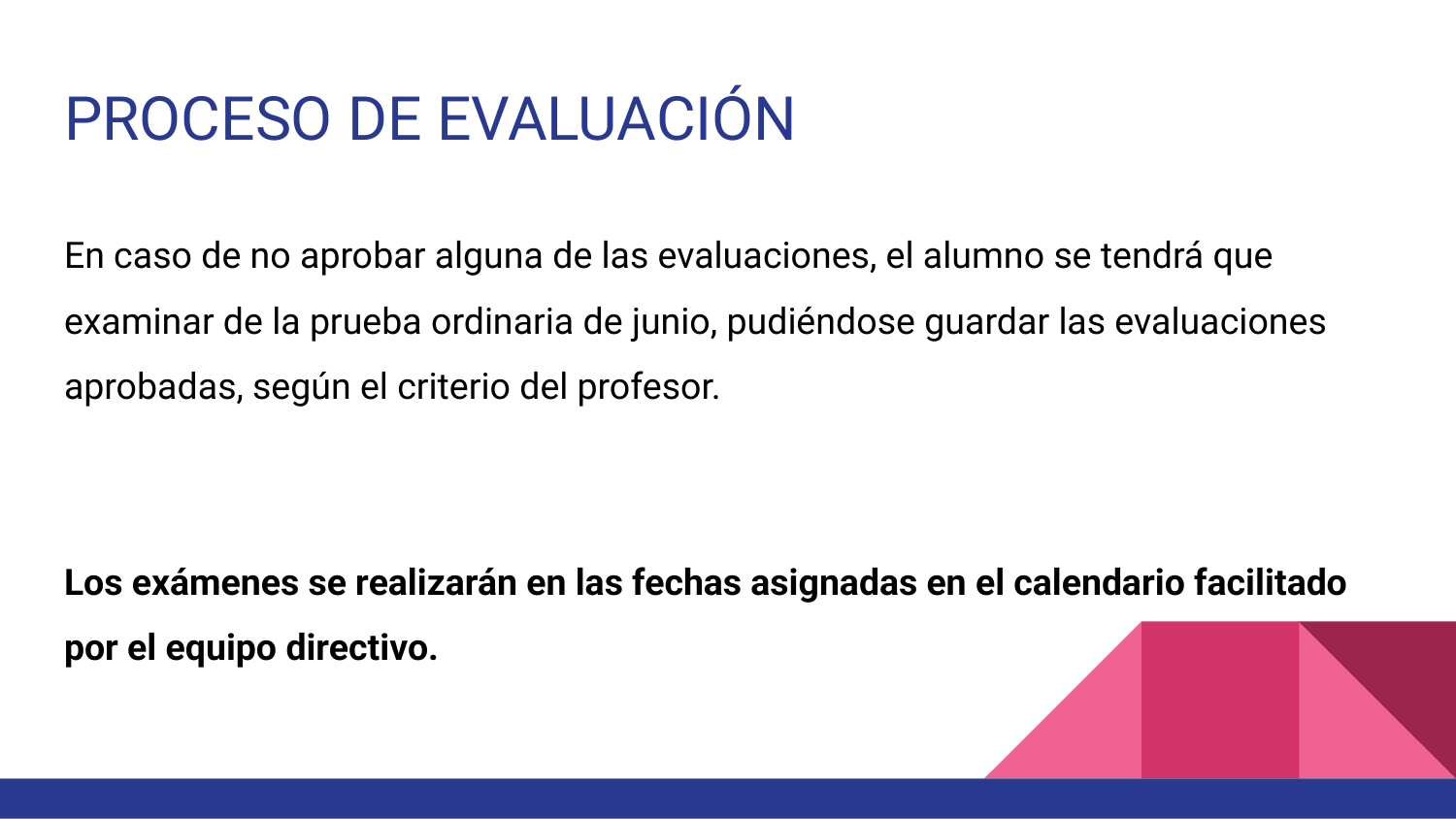

# PROCESO DE EVALUACIÓN

En caso de no aprobar alguna de las evaluaciones, el alumno se tendrá que examinar de la prueba ordinaria de junio, pudiéndose guardar las evaluaciones aprobadas, según el criterio del profesor.

Los exámenes se realizarán en las fechas asignadas en el calendario facilitado por el equipo directivo.